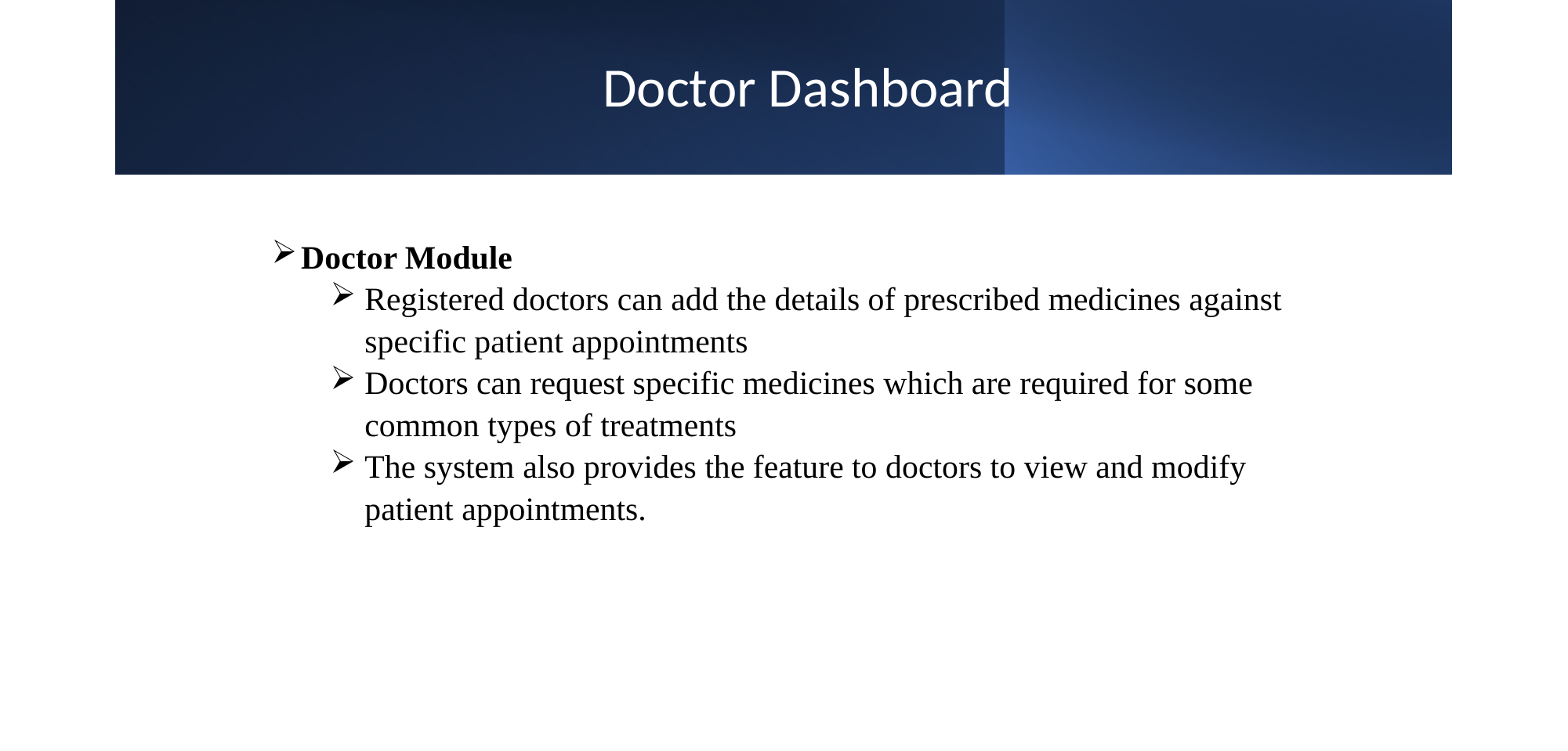

# Doctor Dashboard
Doctor Module
Registered doctors can add the details of prescribed medicines against specific patient appointments
Doctors can request specific medicines which are required for some common types of treatments
The system also provides the feature to doctors to view and modify patient appointments.